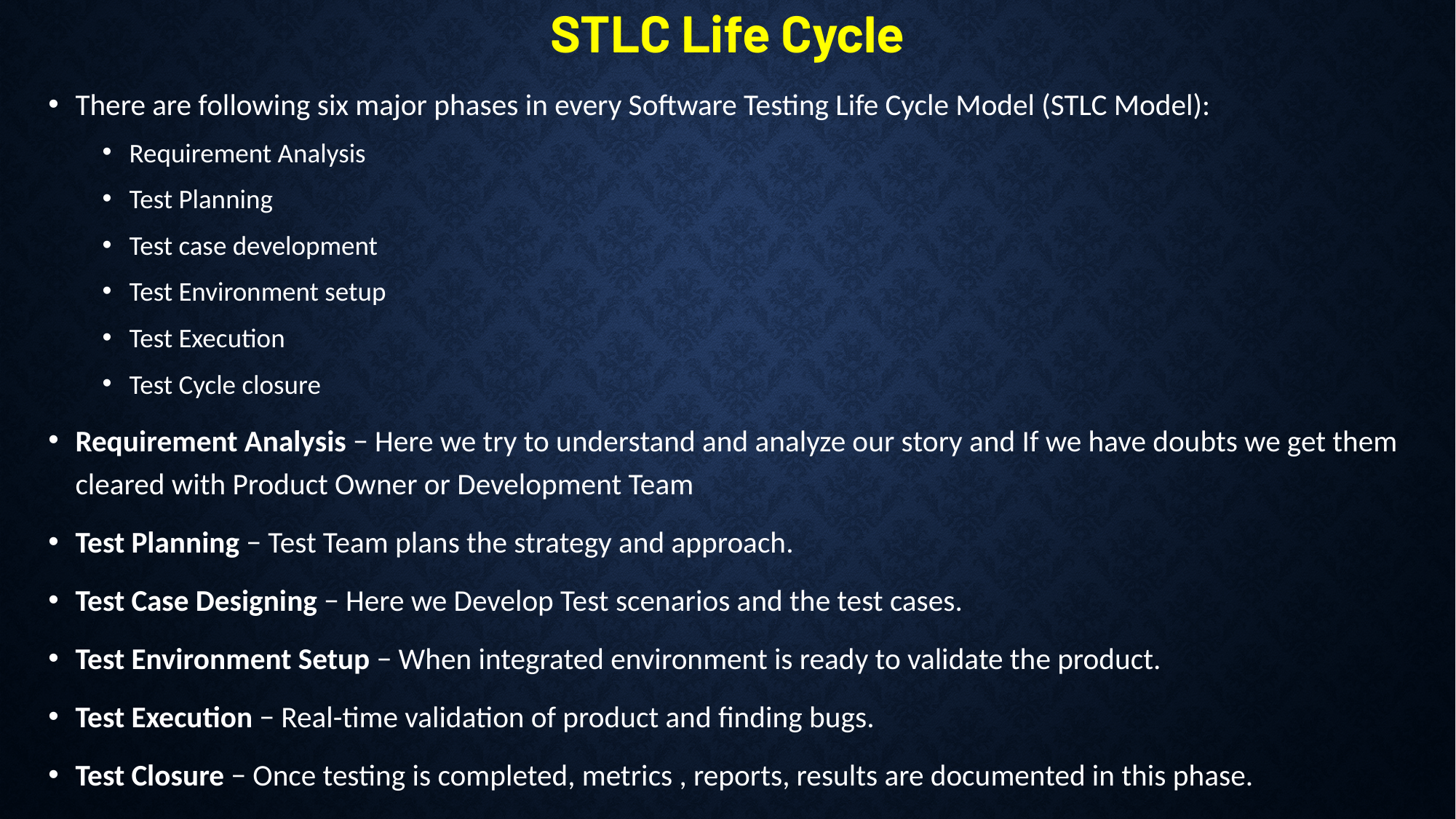

# STLC Life Cycle
There are following six major phases in every Software Testing Life Cycle Model (STLC Model):
Requirement Analysis
Test Planning
Test case development
Test Environment setup
Test Execution
Test Cycle closure
Requirement Analysis − Here we try to understand and analyze our story and If we have doubts we get them cleared with Product Owner or Development Team
Test Planning − Test Team plans the strategy and approach.
Test Case Designing − Here we Develop Test scenarios and the test cases.
Test Environment Setup − When integrated environment is ready to validate the product.
Test Execution − Real-time validation of product and finding bugs.
Test Closure − Once testing is completed, metrics , reports, results are documented in this phase.